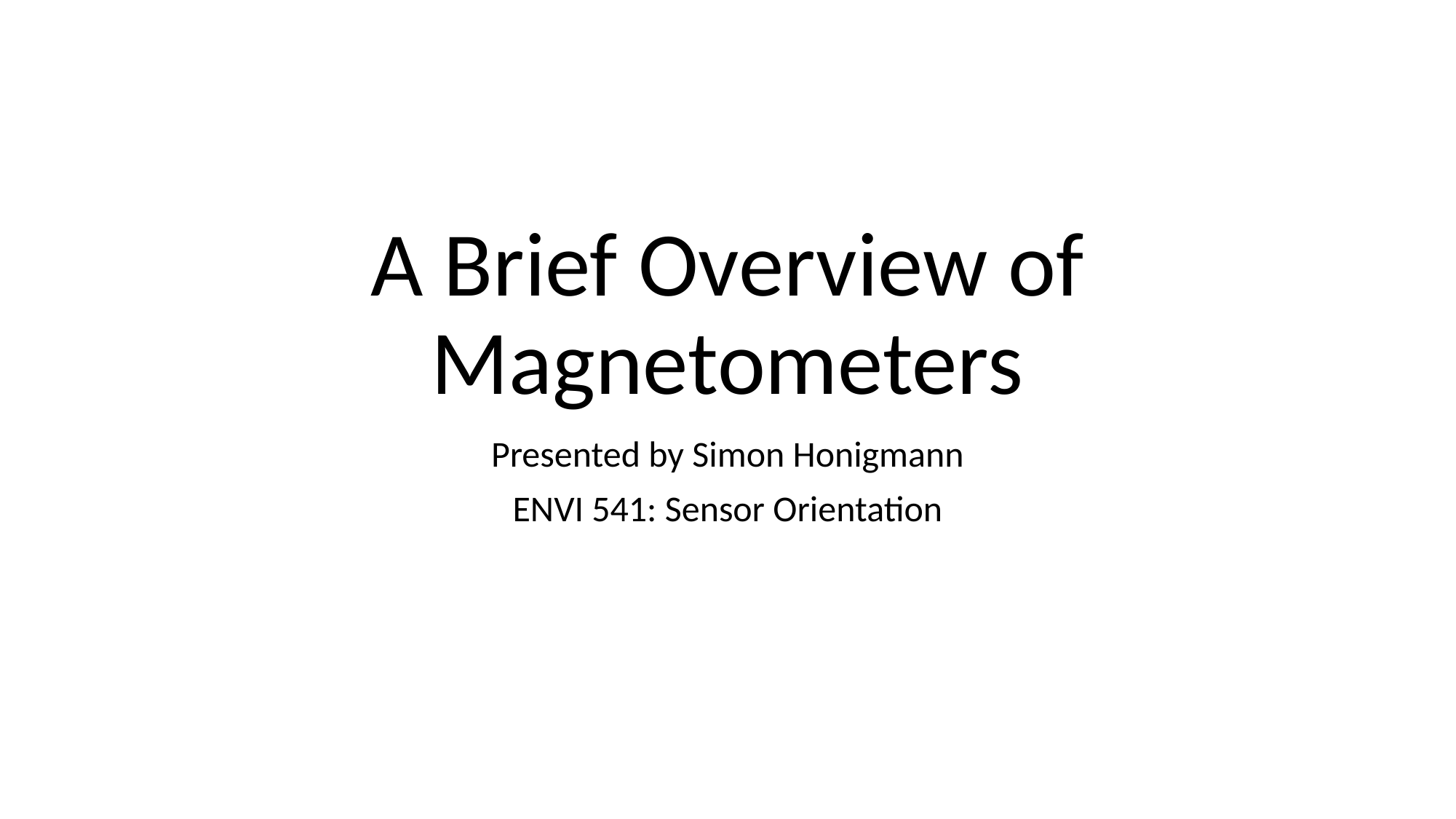

# A Brief Overview of Magnetometers
Presented by Simon Honigmann
ENVI 541: Sensor Orientation